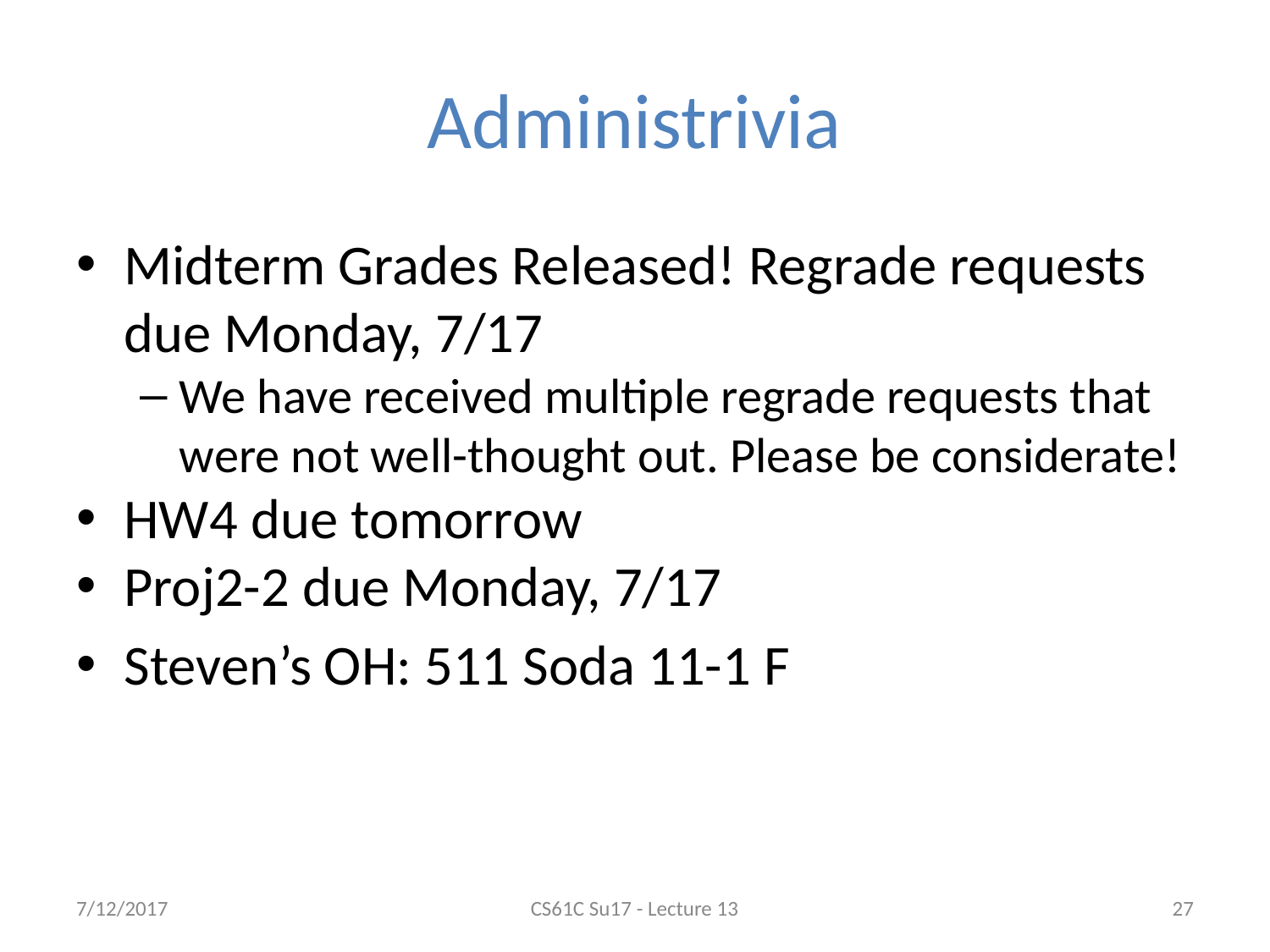

# Administrivia
Midterm Grades Released! Regrade requests due Monday, 7/17
We have received multiple regrade requests that were not well-thought out. Please be considerate!
HW4 due tomorrow
Proj2-2 due Monday, 7/17
Steven’s OH: 511 Soda 11-1 F

7/12/2017
CS61C Su17 - Lecture 13
27